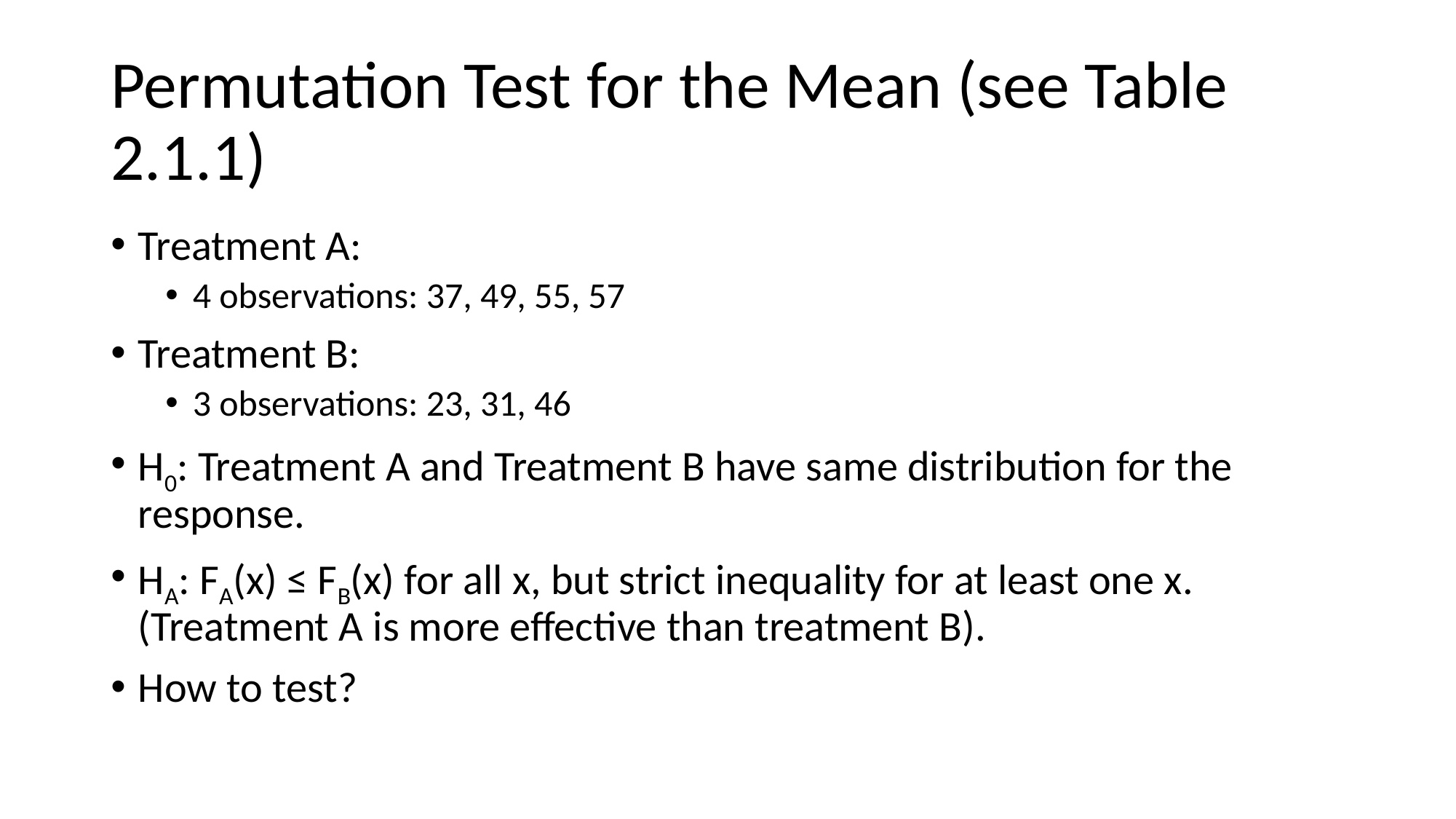

# Permutation Test for the Mean (see Table 2.1.1)
Treatment A:
4 observations: 37, 49, 55, 57
Treatment B:
3 observations: 23, 31, 46
H0: Treatment A and Treatment B have same distribution for the response.
HA: FA(x) ≤ FB(x) for all x, but strict inequality for at least one x. (Treatment A is more effective than treatment B).
How to test?